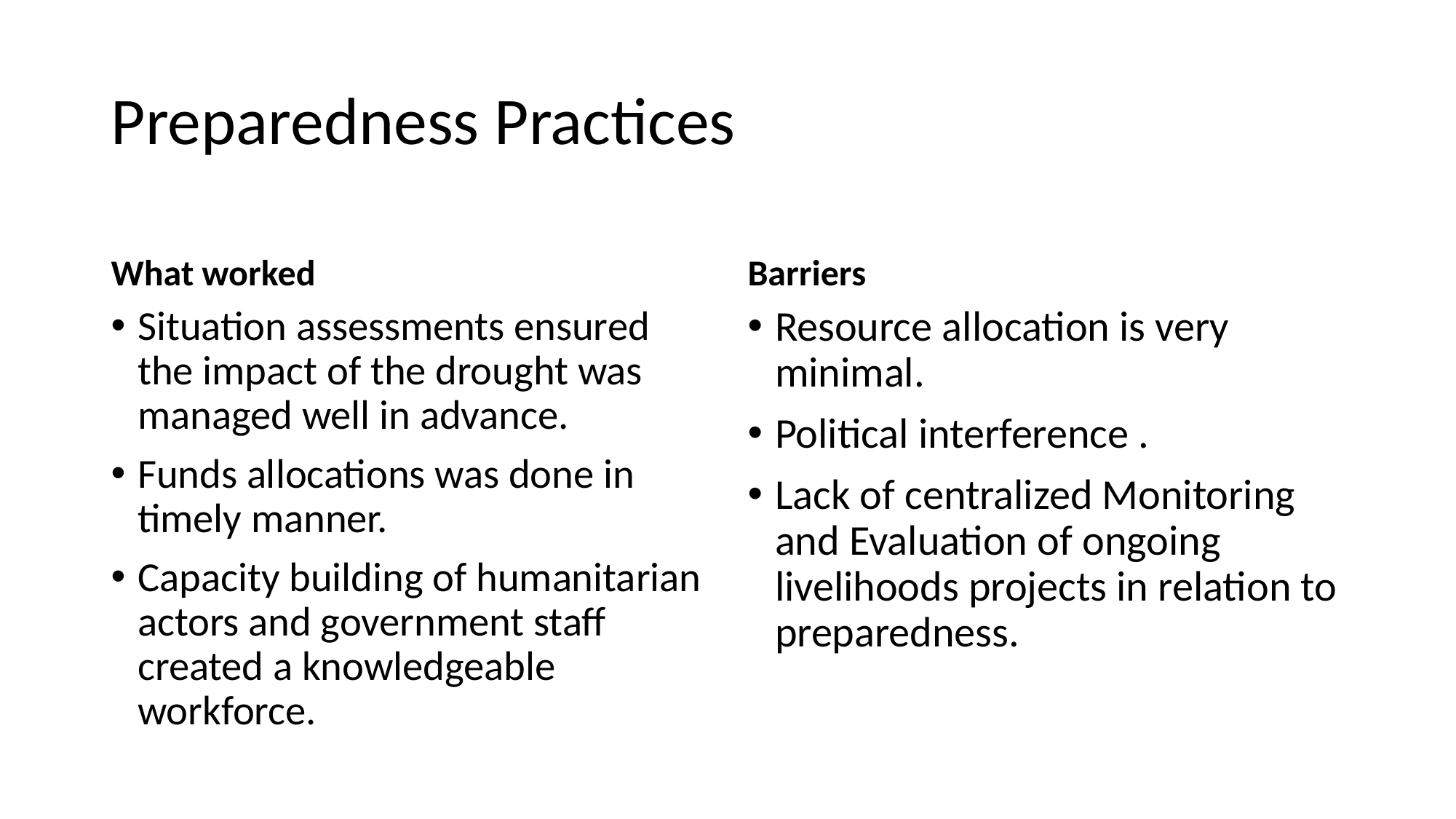

# Preparedness Practices
What worked
Barriers
Situation assessments ensured the impact of the drought was managed well in advance.
Funds allocations was done in timely manner.
Capacity building of humanitarian actors and government staff created a knowledgeable workforce.
Resource allocation is very minimal.
Political interference .
Lack of centralized Monitoring and Evaluation of ongoing livelihoods projects in relation to preparedness.